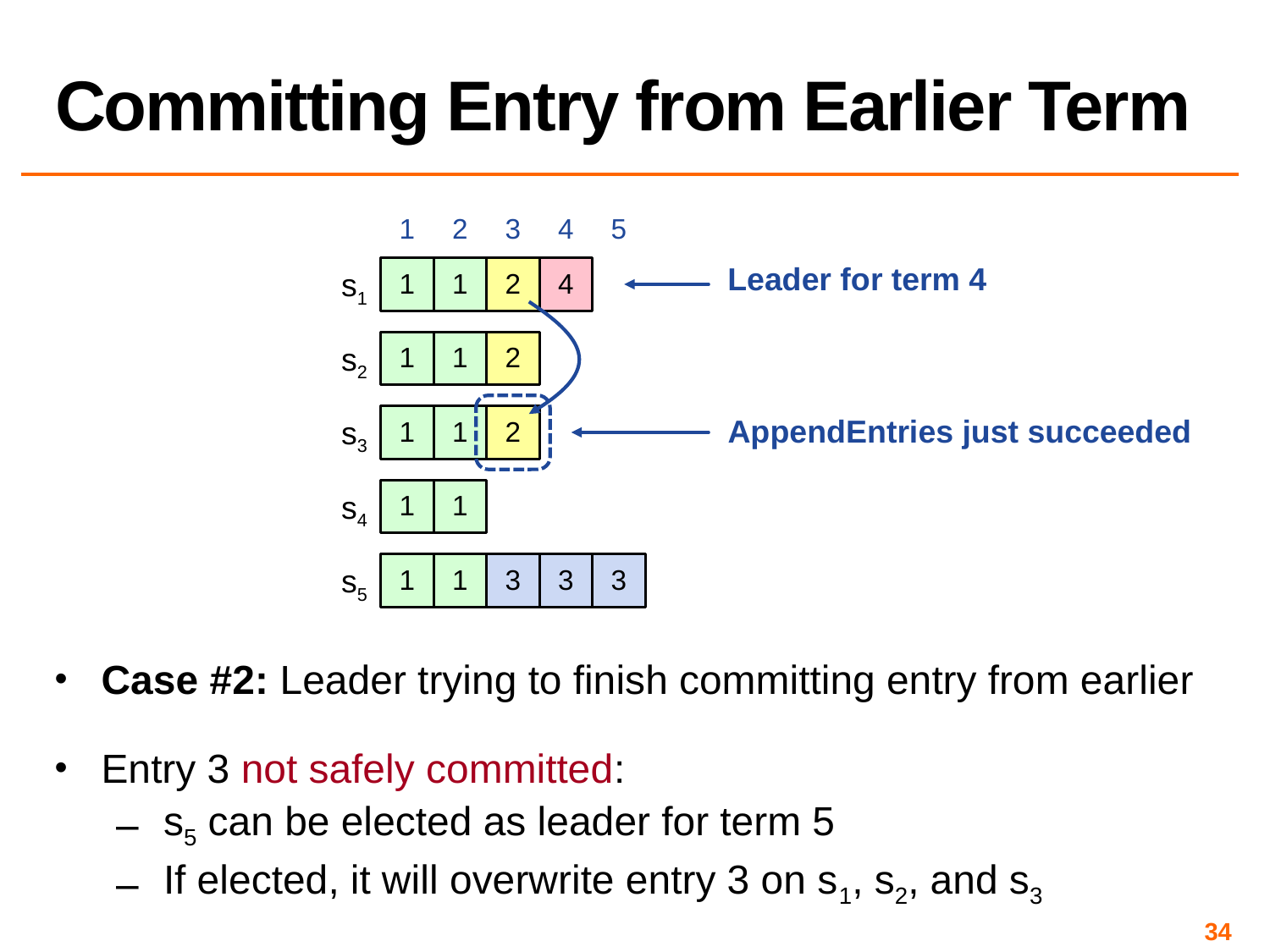

# Committing Entry from Earlier Term
1
2
3
4
5

1

1

2

4
Leader for term 4

AppendEntries just succeeded

s1

1

1

2
s2

1

1

2
s3

1

1
s4

1

1

3

3

3
s5
Case #2: Leader trying to finish committing entry from earlier
Entry 3 not safely committed:
s5 can be elected as leader for term 5
If elected, it will overwrite entry 3 on s1, s2, and s3
34